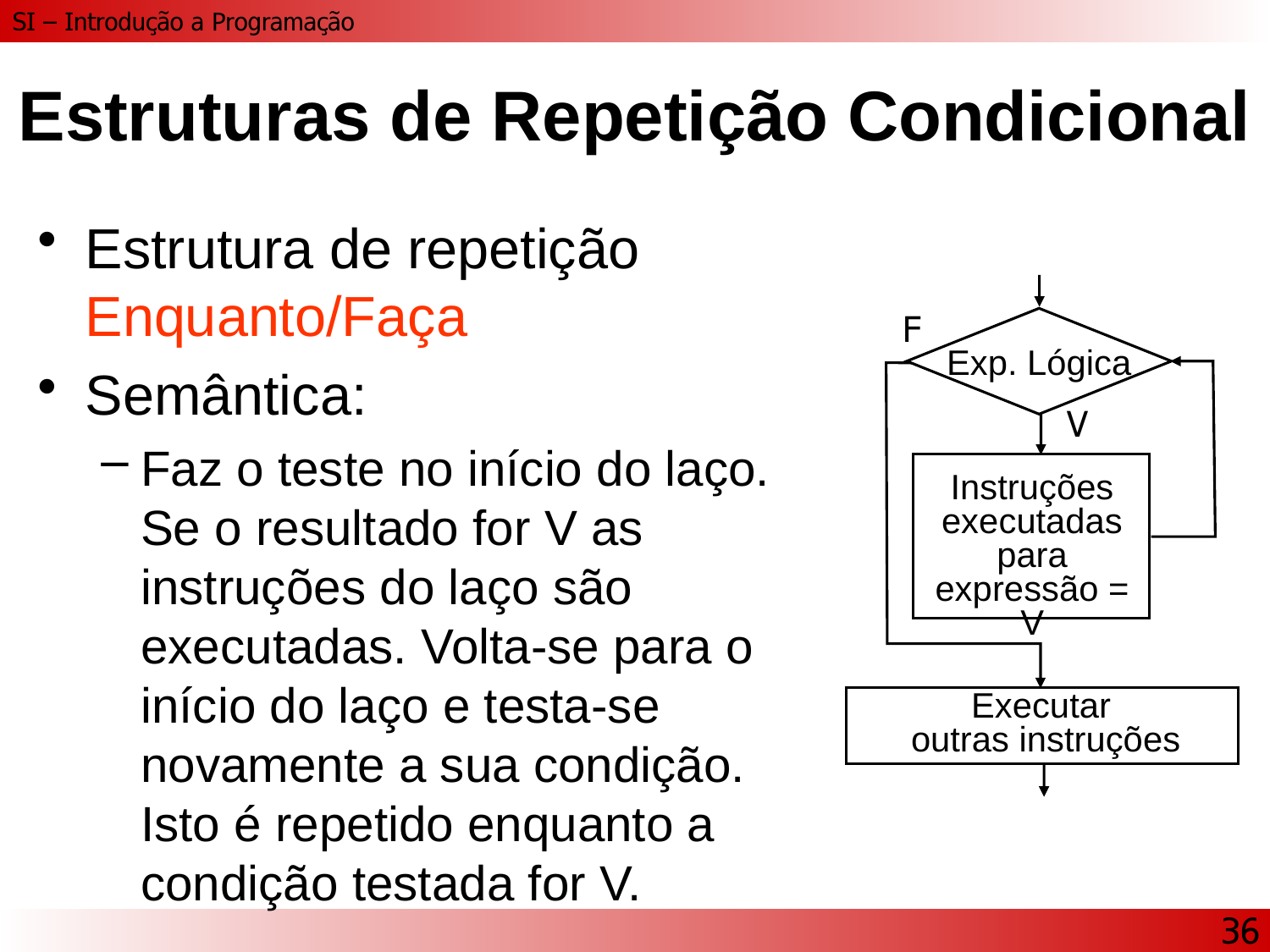

# Estruturas de Repetição Condicional

Estrutura de repetição Enquanto/Faça
Semântica:
Faz o teste no início do laço. Se o resultado for V as instruções do laço são executadas. Volta-se para o início do laço e testa-se novamente a sua condição. Isto é repetido enquanto a condição testada for V.

F
Exp. Lógica

V

Instruções
executadas para
expressão = V
Executar
outras instruções

36